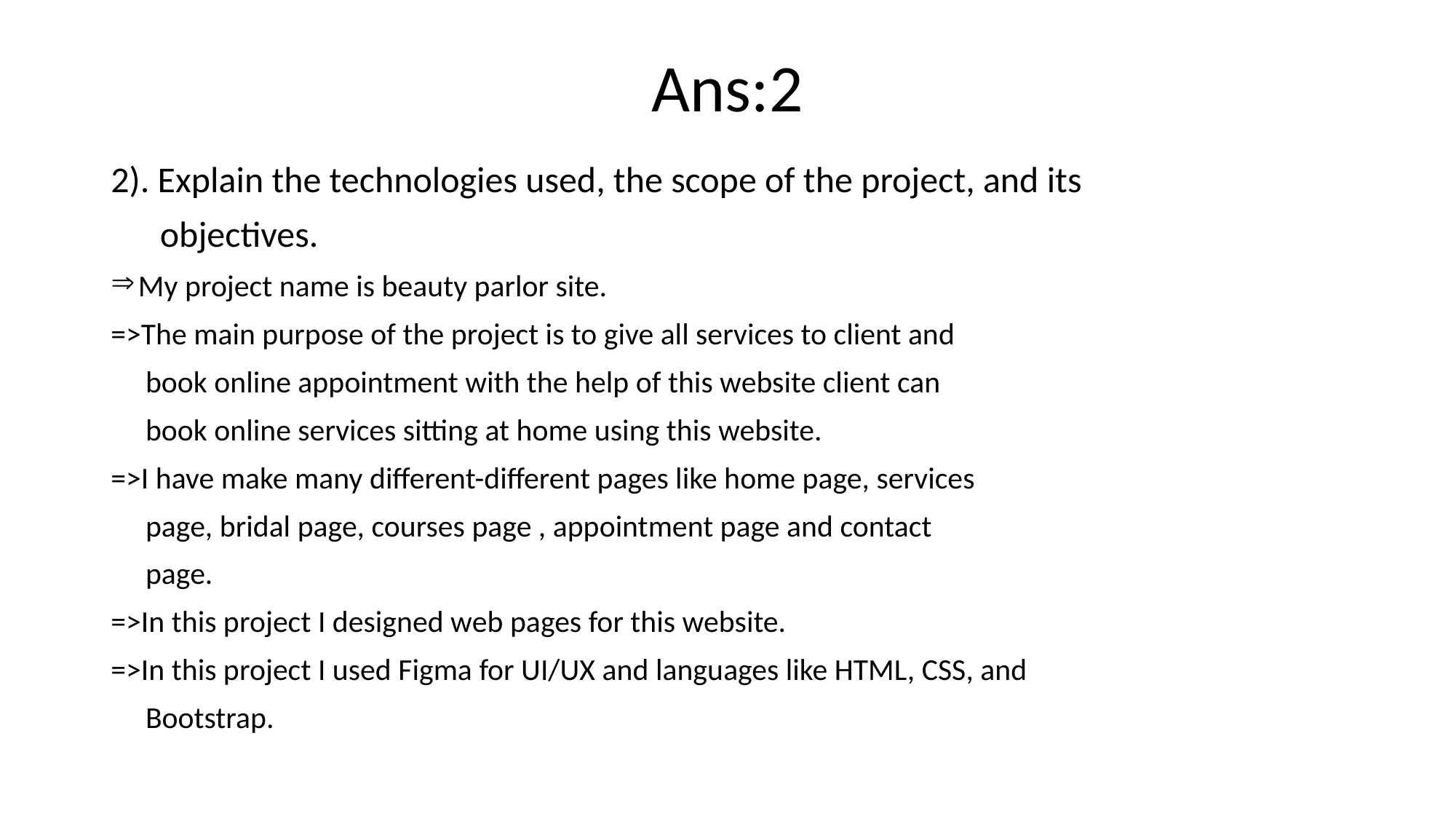

# Ans:2
2). Explain the technologies used, the scope of the project, and its
      objectives.
My project name is beauty parlor site.
=>The main purpose of the project is to give all services to client and
     book online appointment with the help of this website client can
     book online services sitting at home using this website.
=>I have make many different-different pages like home page, services
     page, bridal page, courses page , appointment page and contact
     page.
=>In this project I designed web pages for this website.
=>In this project I used Figma for UI/UX and languages like HTML, CSS, and
     Bootstrap.